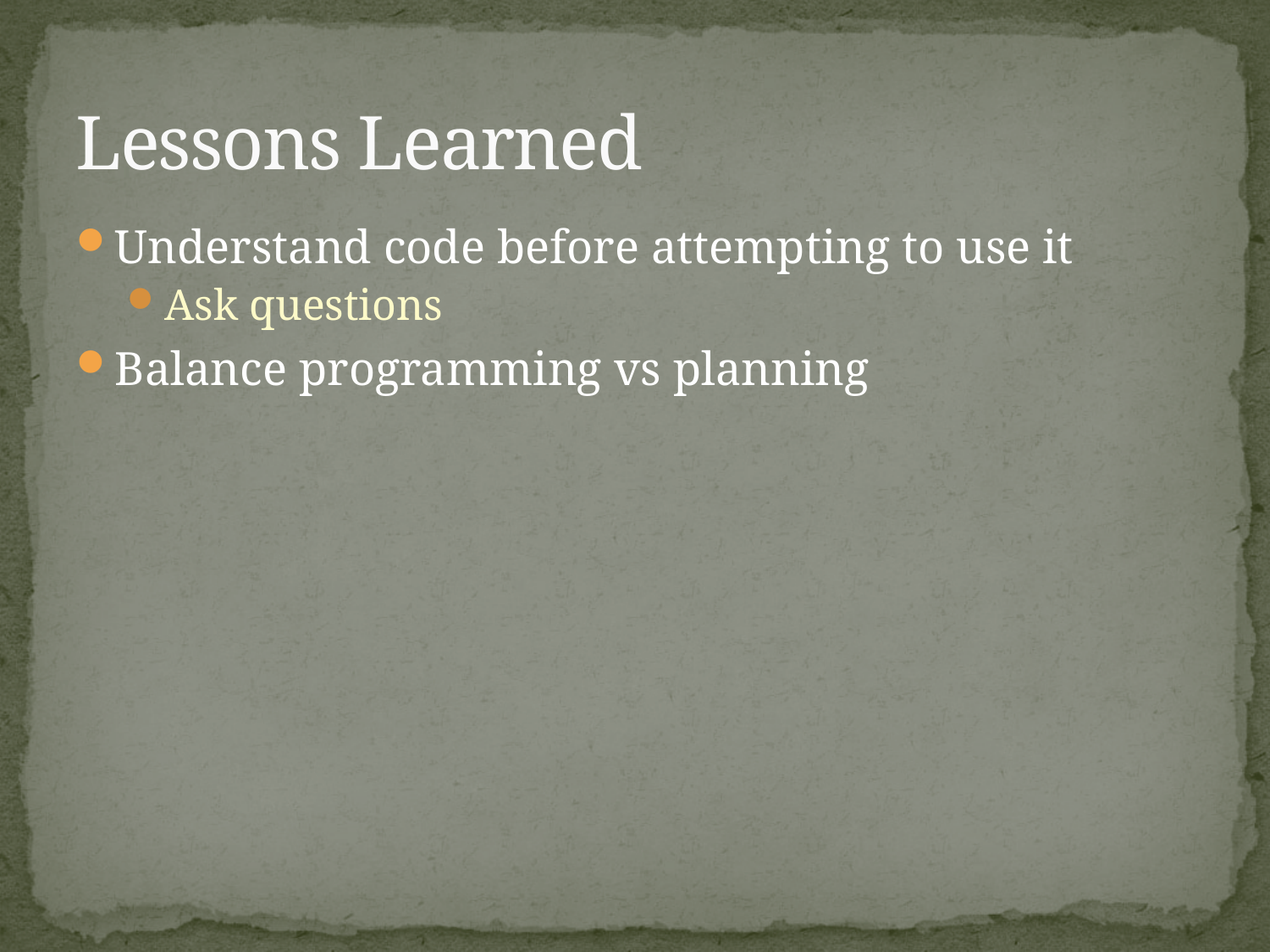

# Lessons Learned
Understand code before attempting to use it
Ask questions
Balance programming vs planning